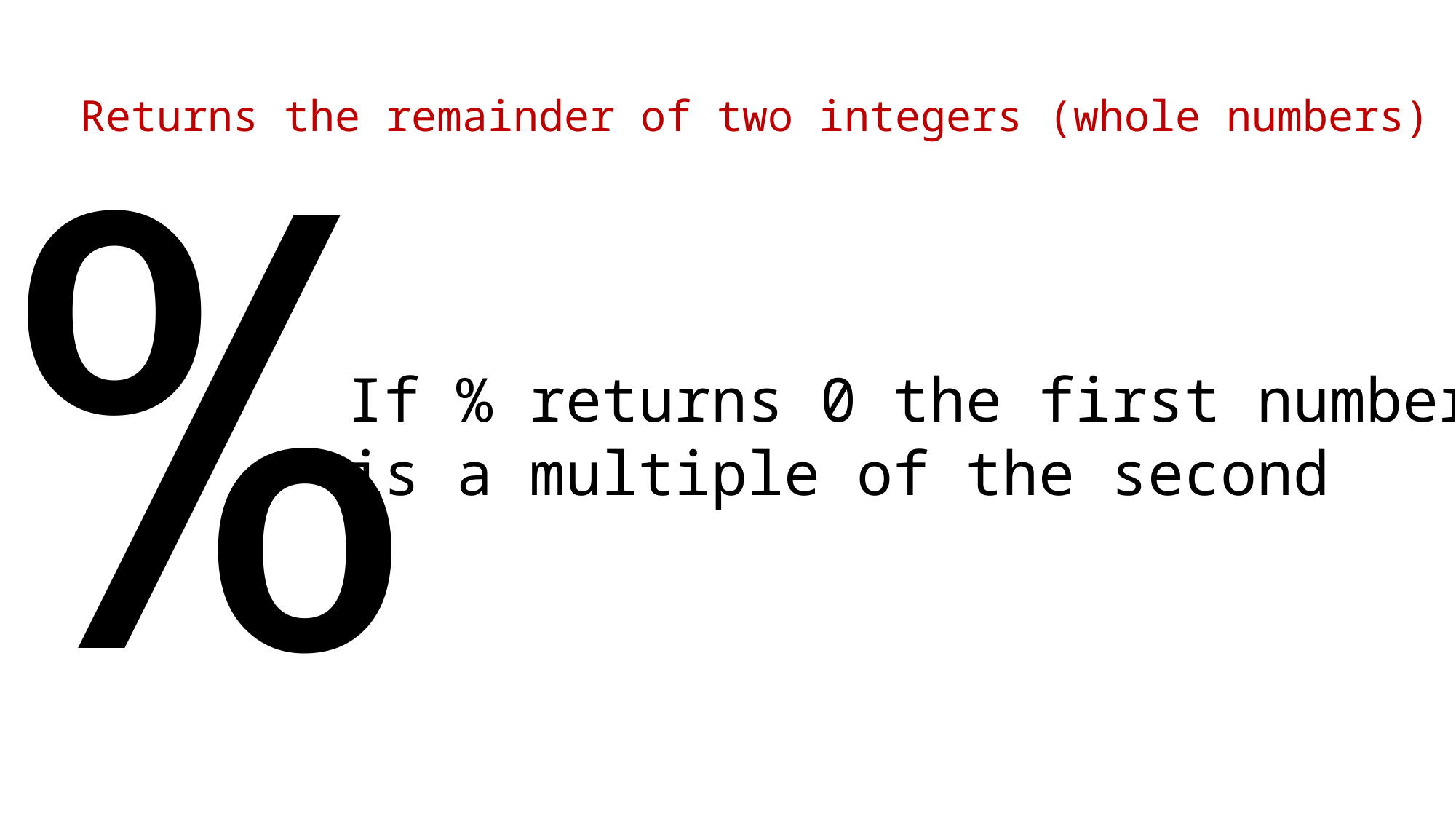

%
Returns the remainder of two integers (whole numbers)
If % returns 0 the first number
is a multiple of the second